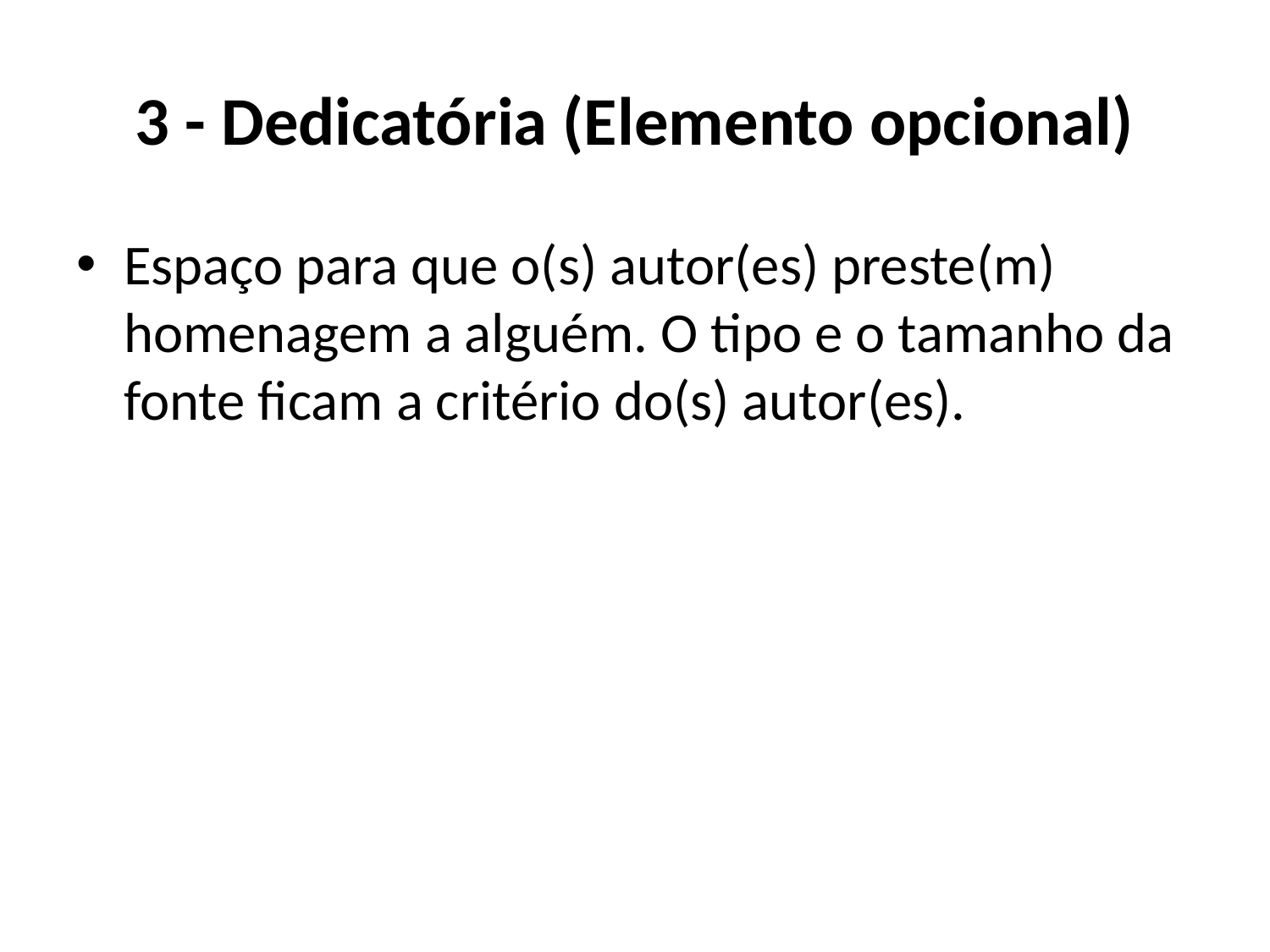

# 3 - Dedicatória (Elemento opcional)
Espaço para que o(s) autor(es) preste(m) homenagem a alguém. O tipo e o tamanho da fonte ficam a critério do(s) autor(es).